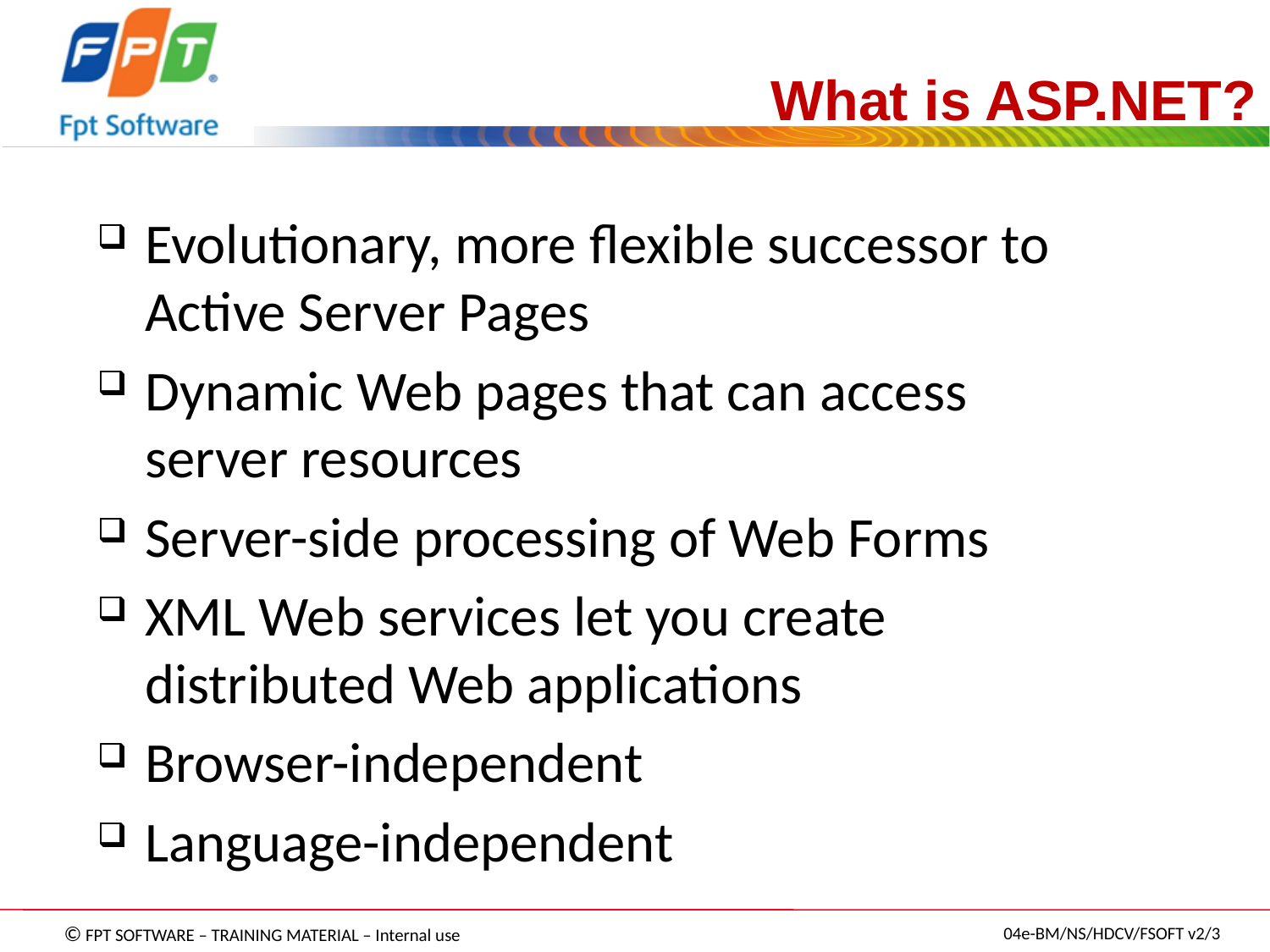

What is ASP.NET?
Evolutionary, more flexible successor to Active Server Pages
Dynamic Web pages that can access server resources
Server-side processing of Web Forms
XML Web services let you create distributed Web applications
Browser-independent
Language-independent